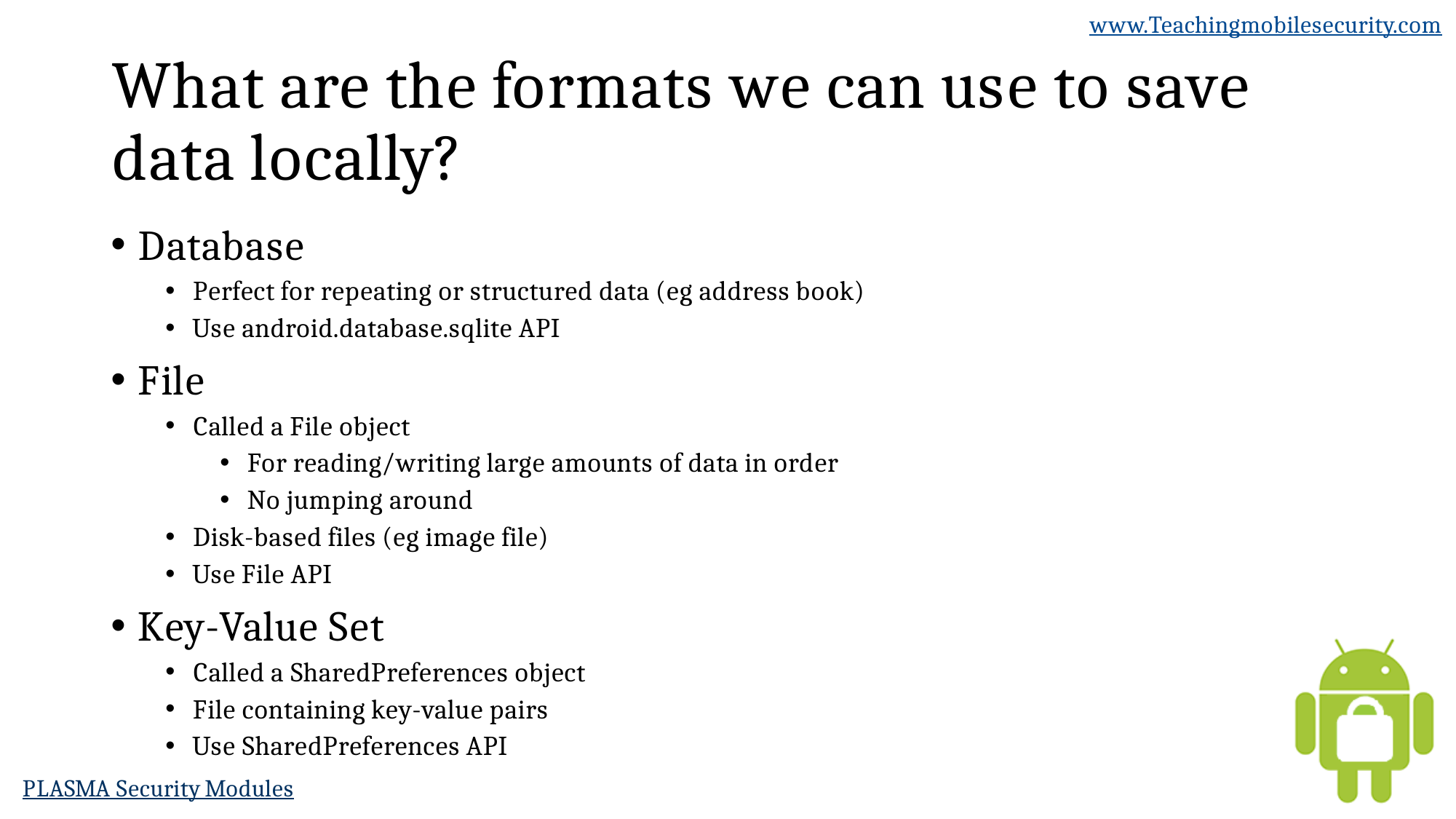

# What are the formats we can use to save data locally?
Database
Perfect for repeating or structured data (eg address book)
Use android.database.sqlite API
File
Called a File object
For reading/writing large amounts of data in order
No jumping around
Disk-based files (eg image file)
Use File API
Key-Value Set
Called a SharedPreferences object
File containing key-value pairs
Use SharedPreferences API